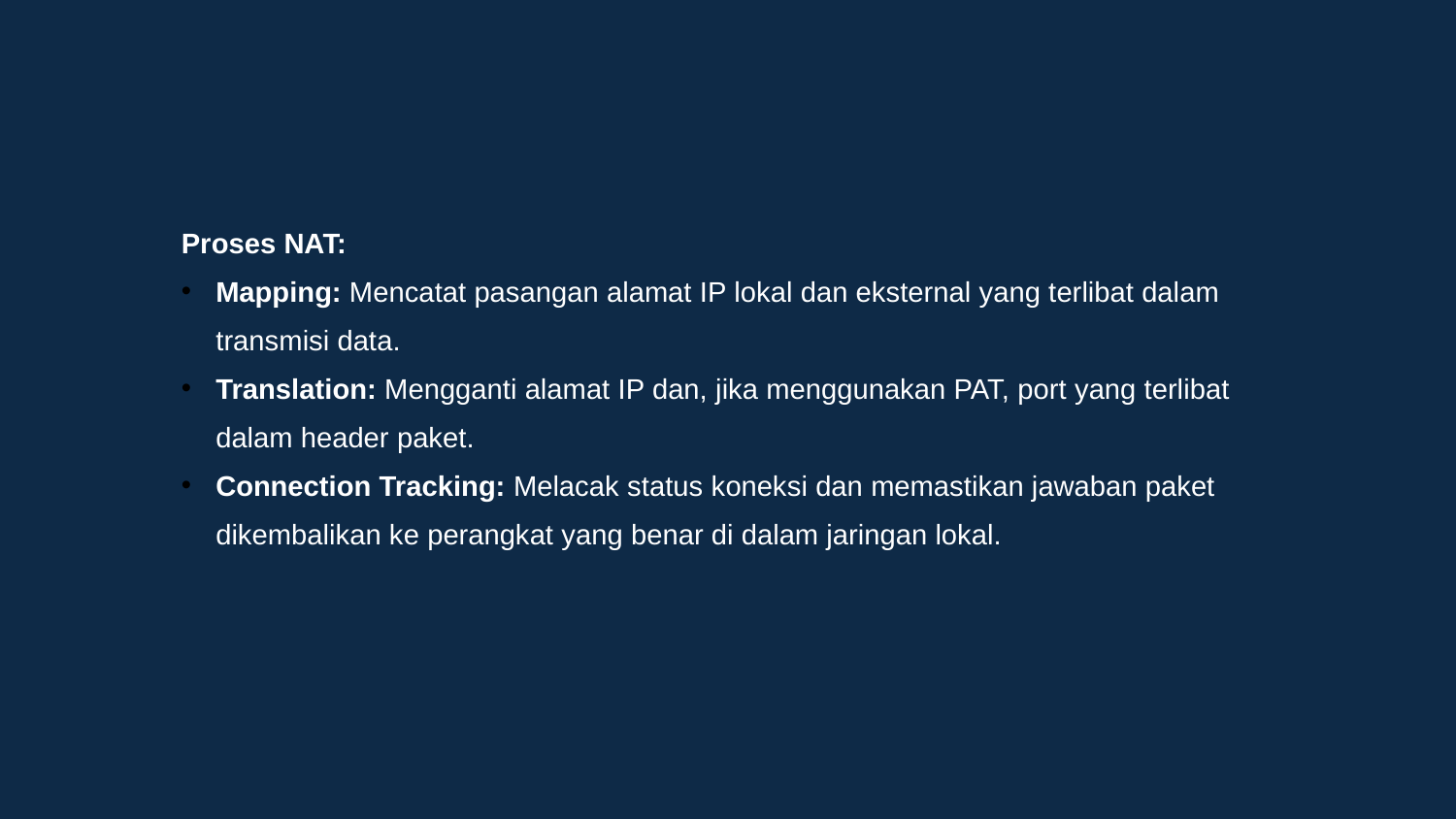

Proses NAT:
Mapping: Mencatat pasangan alamat IP lokal dan eksternal yang terlibat dalam transmisi data.
Translation: Mengganti alamat IP dan, jika menggunakan PAT, port yang terlibat dalam header paket.
Connection Tracking: Melacak status koneksi dan memastikan jawaban paket dikembalikan ke perangkat yang benar di dalam jaringan lokal.